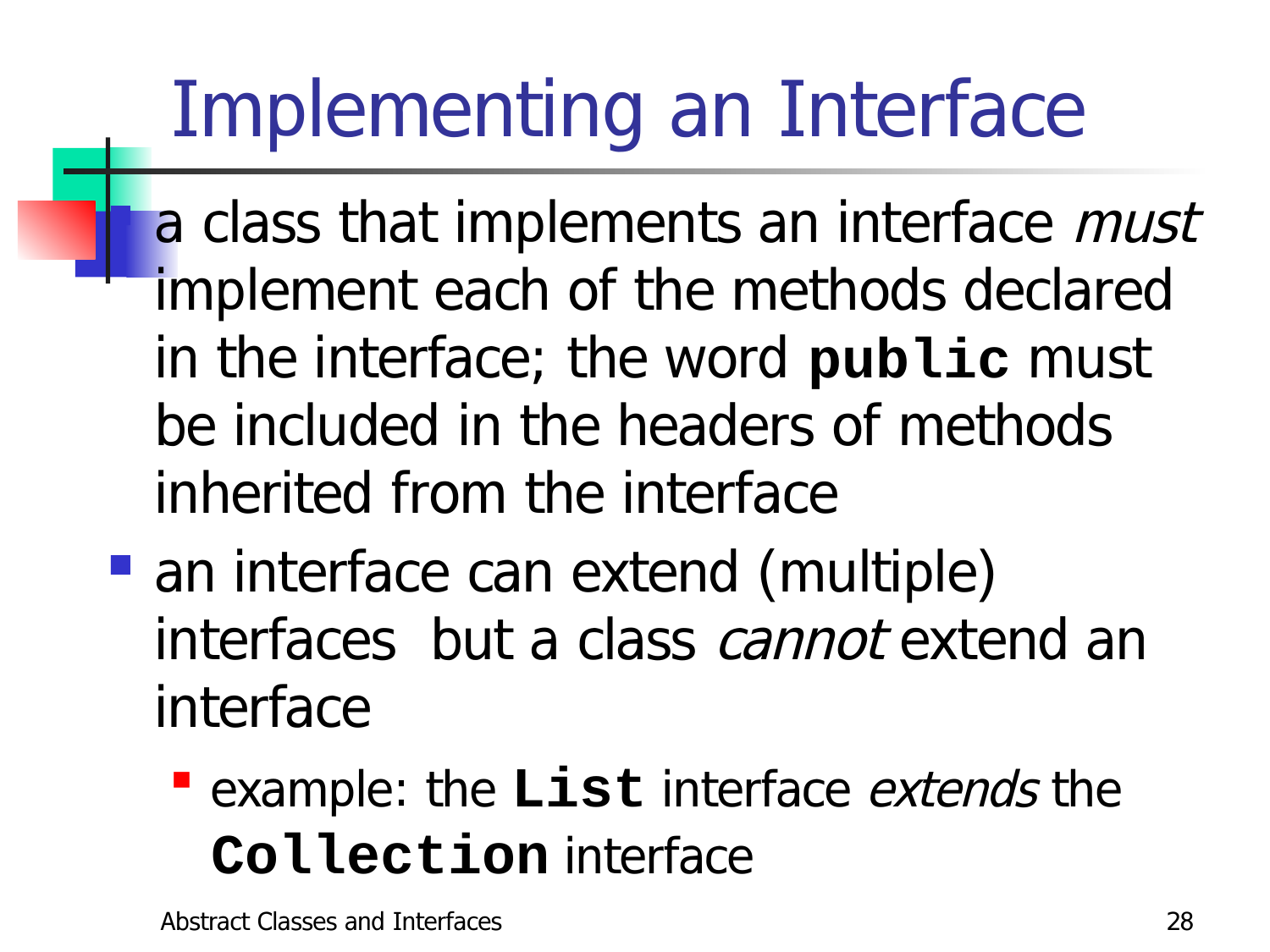

# Implementing an Interface
a class that implements an interface must implement each of the methods declared in the interface; the word public must be included in the headers of methods inherited from the interface
an interface can extend (multiple) interfaces  but a class cannot extend an interface
example: the List interface extends the Collection interface
Abstract Classes and Interfaces
28